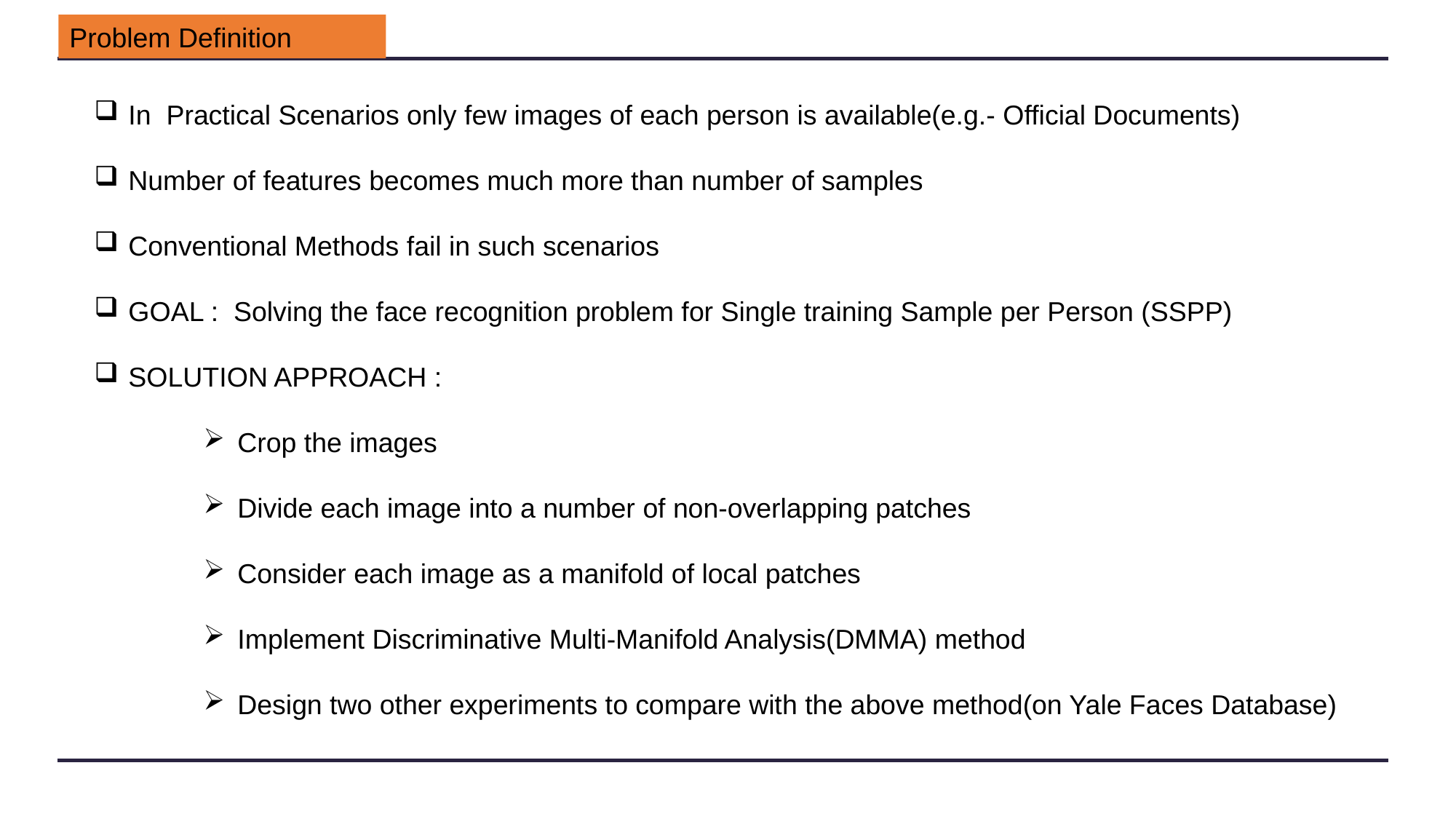

Problem Definition
In  Practical Scenarios only few images of each person is available(e.g.- Official Documents)

Number of features becomes much more than number of samples

Conventional Methods fail in such scenarios

GOAL :  Solving the face recognition problem for Single training Sample per Person (SSPP)

SOLUTION APPROACH :

Crop the images

Divide each image into a number of non-overlapping patches

Consider each image as a manifold of local patches

Implement Discriminative Multi-Manifold Analysis(DMMA) method

Design two other experiments to compare with the above method(on Yale Faces Database)